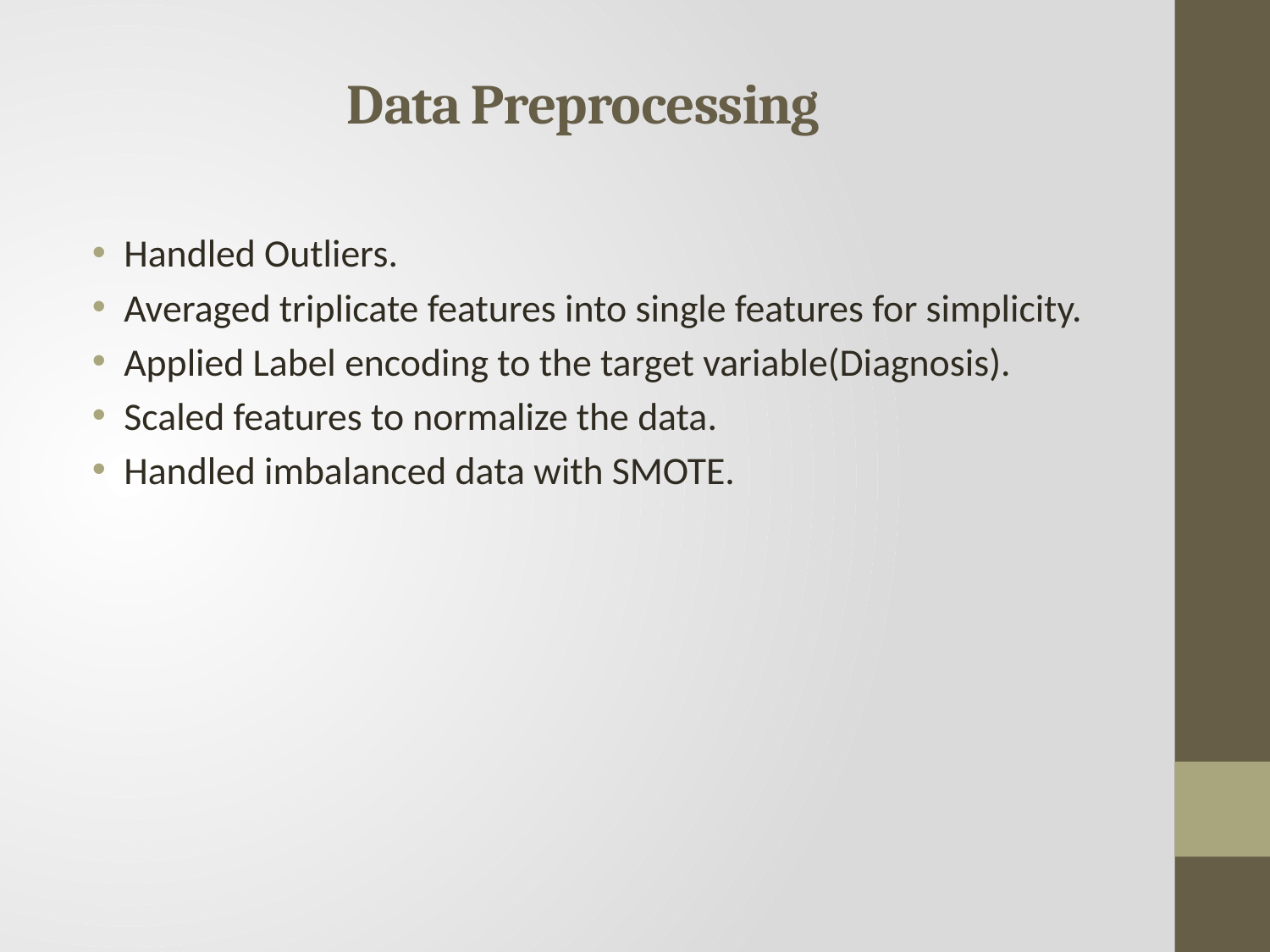

# Data Preprocessing
Handled Outliers.
Averaged triplicate features into single features for simplicity.
Applied Label encoding to the target variable(Diagnosis).
Scaled features to normalize the data.
Handled imbalanced data with SMOTE.